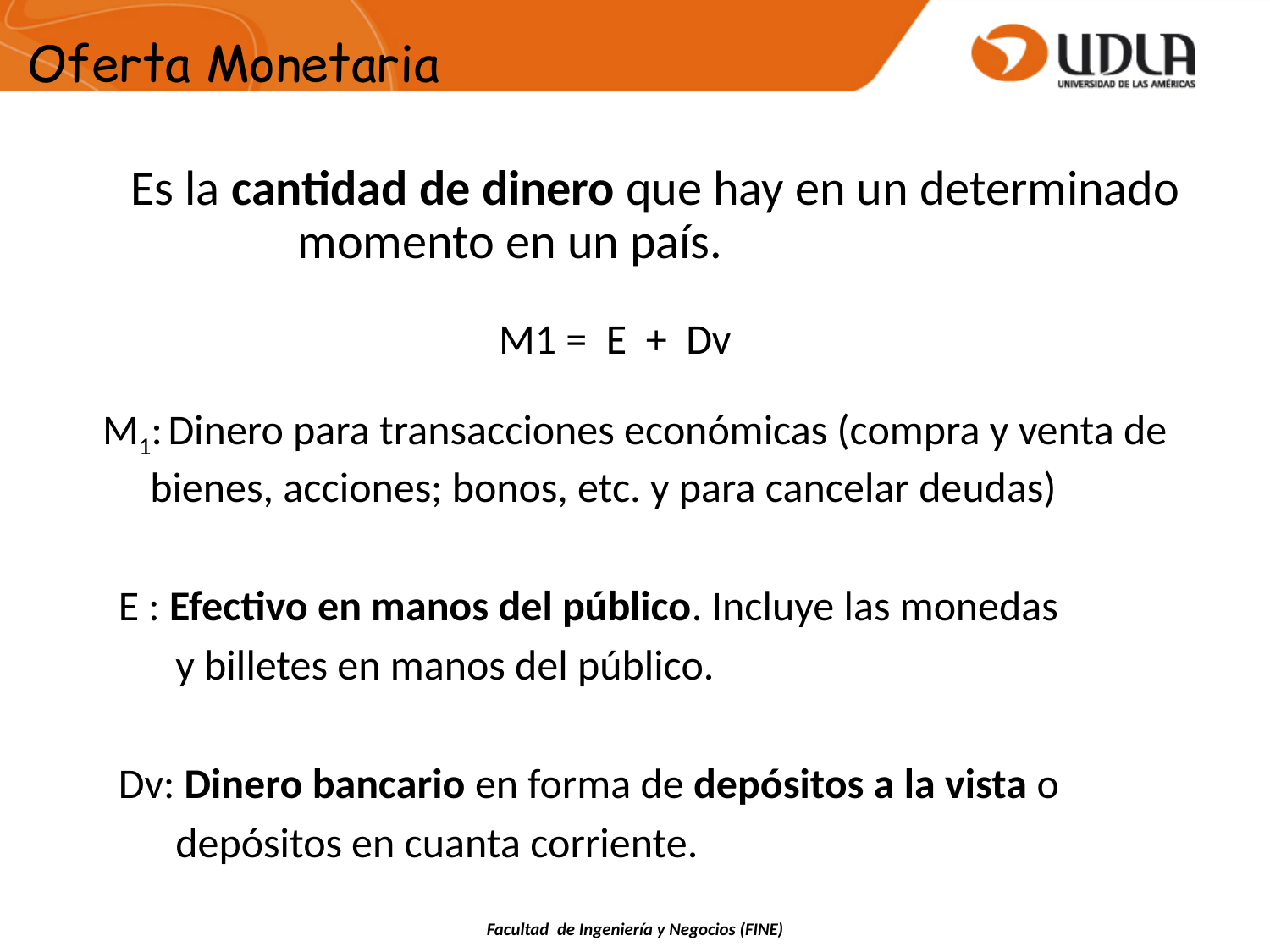

# Oferta Monetaria
Es la cantidad de dinero que hay en un determinado momento en un país.
M1 =  E  +  Dv
M1: Dinero para transacciones económicas (compra y venta de  bienes, acciones; bonos, etc. y para cancelar deudas)

E : Efectivo en manos del público. Incluye las monedas
      y billetes en manos del público.

Dv: Dinero bancario en forma de depósitos a la vista o
      depósitos en cuanta corriente.
Facultad  de Ingeniería y Negocios (FINE)